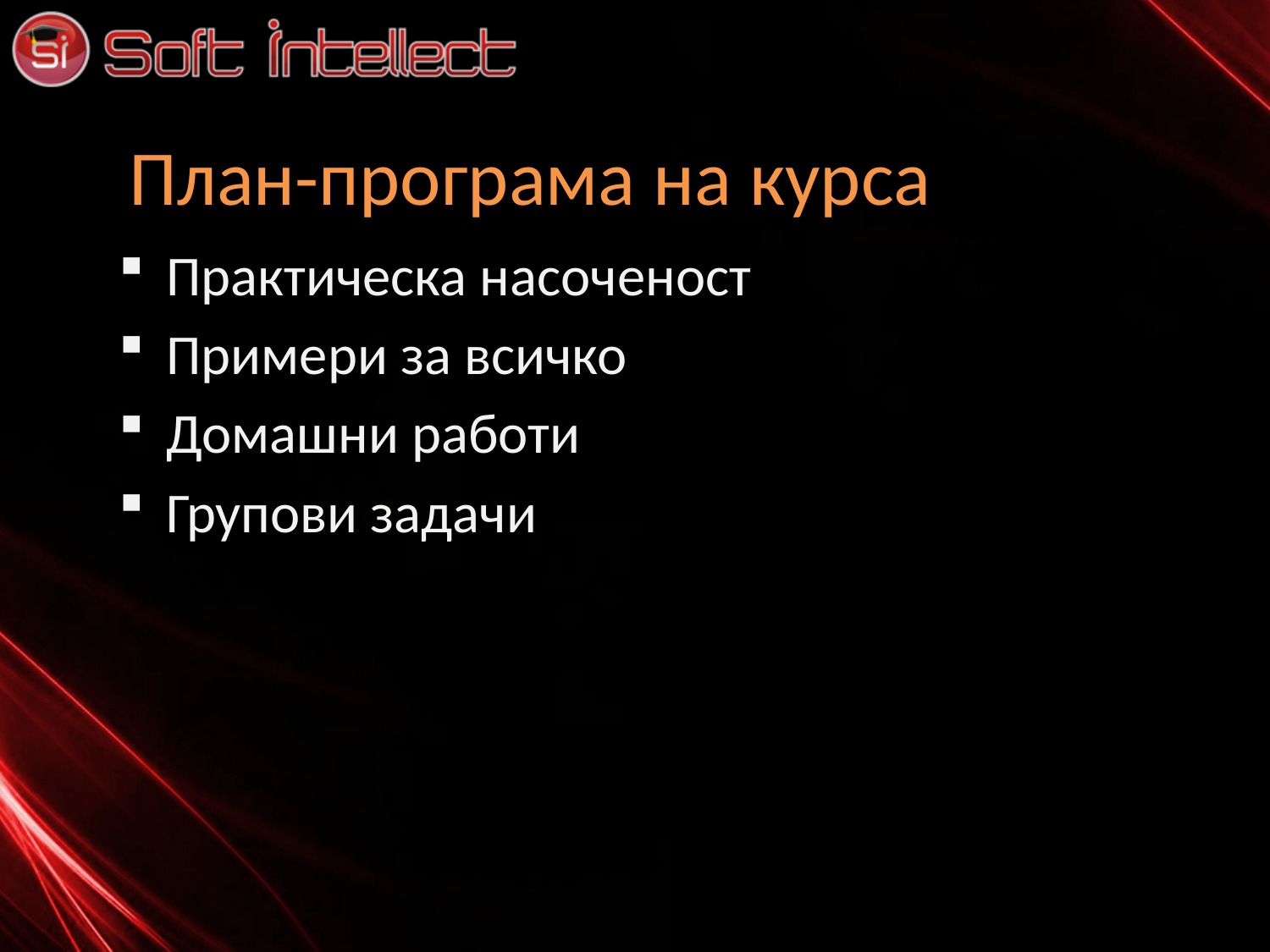

# План-програма на курса
Практическа насоченост
Примери за всичко
Домашни работи
Групови задачи